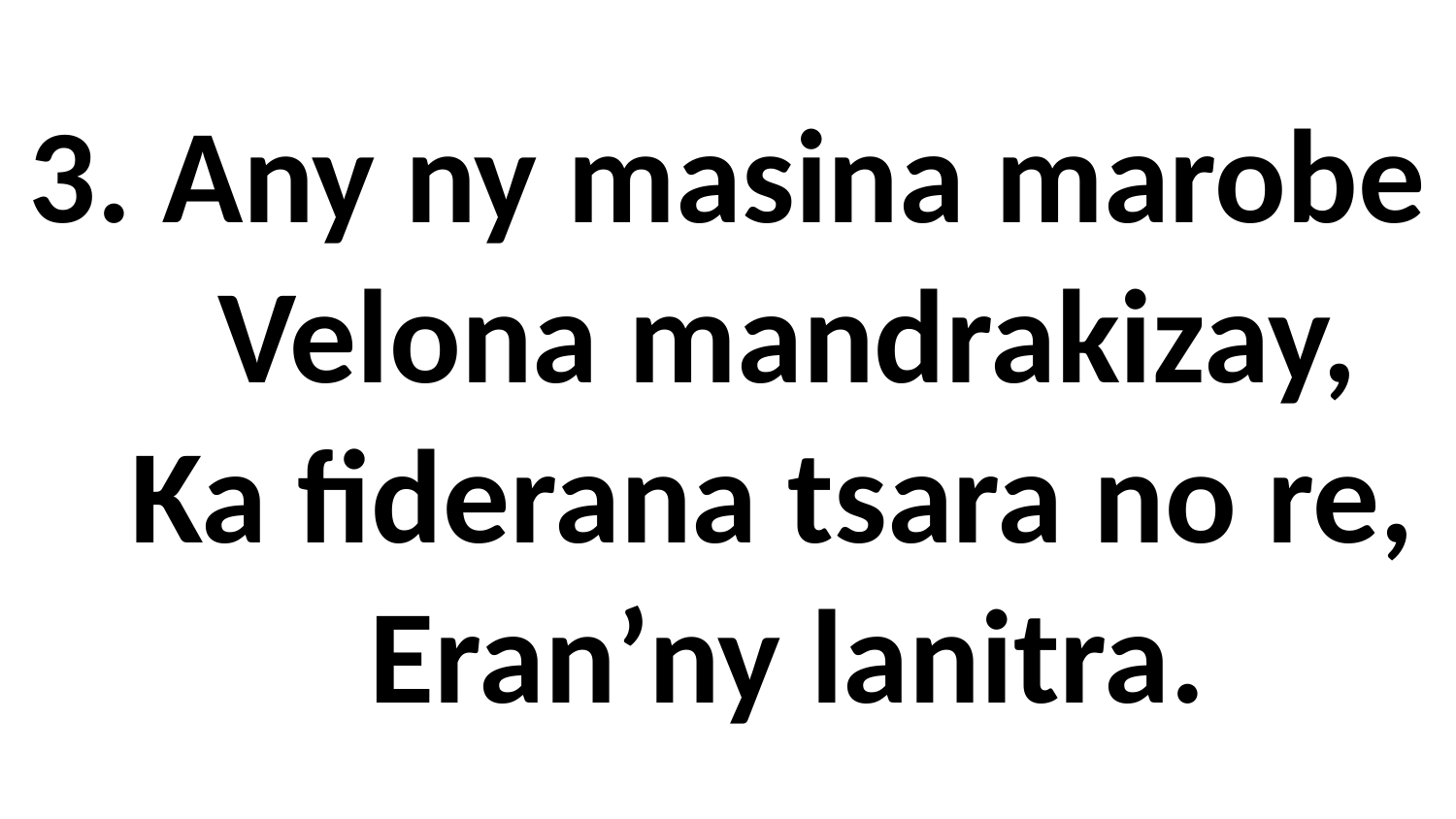

# 3. Any ny masina marobe Velona mandrakizay, Ka fiderana tsara no re, Eran’ny lanitra.